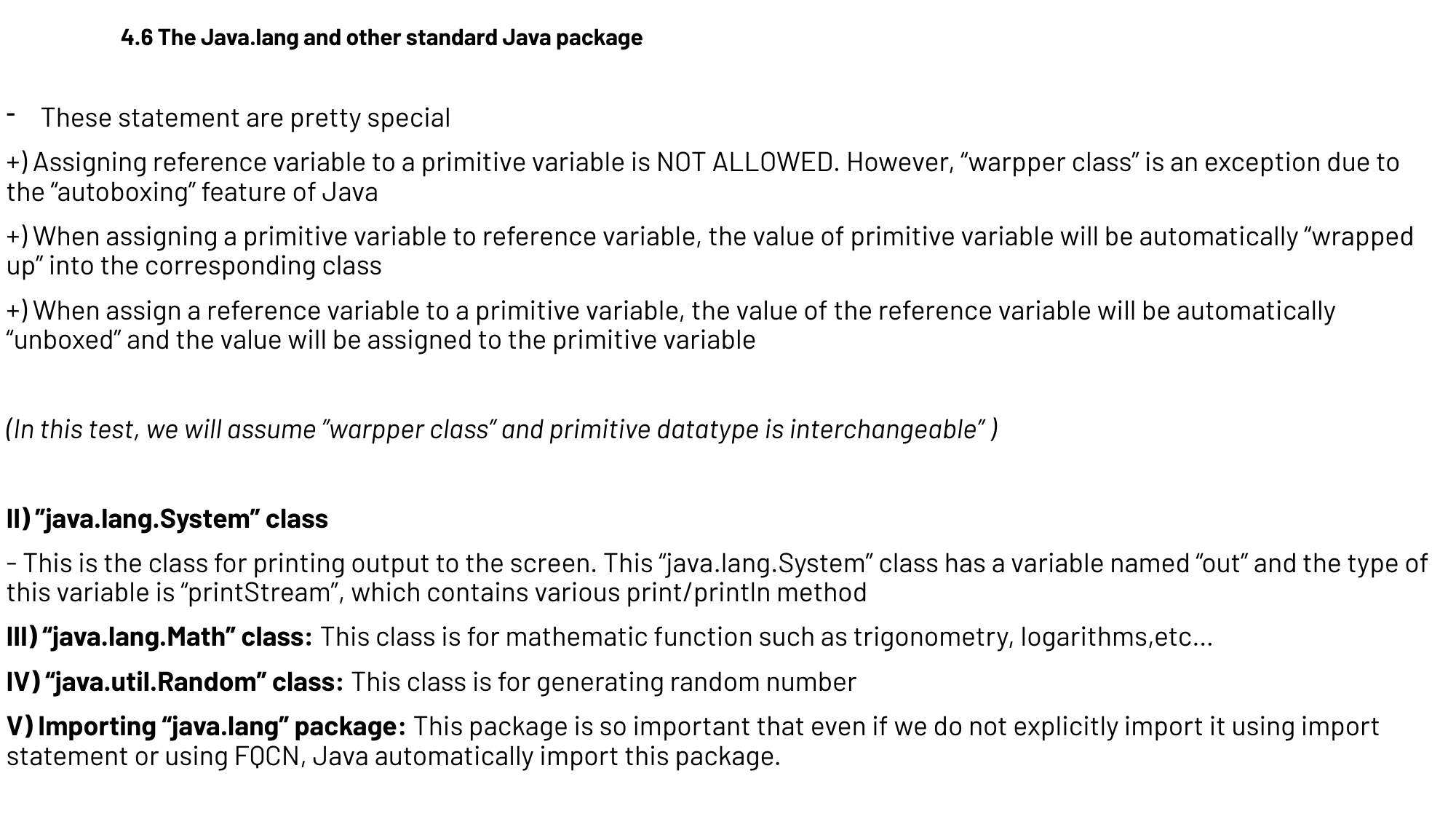

4.6 The Java.lang and other standard Java package
These statement are pretty special
+) Assigning reference variable to a primitive variable is NOT ALLOWED. However, “warpper class” is an exception due to the “autoboxing” feature of Java
+) When assigning a primitive variable to reference variable, the value of primitive variable will be automatically “wrapped up” into the corresponding class
+) When assign a reference variable to a primitive variable, the value of the reference variable will be automatically “unboxed” and the value will be assigned to the primitive variable

(In this test, we will assume ”warpper class” and primitive datatype is interchangeable” )

II) ”java.lang.System” class
- This is the class for printing output to the screen. This “java.lang.System” class has a variable named “out” and the type of this variable is “printStream”, which contains various print/println method
III) “java.lang.Math” class: This class is for mathematic function such as trigonometry, logarithms,etc…
IV) “java.util.Random” class: This class is for generating random number
V) Importing “java.lang” package: This package is so important that even if we do not explicitly import it using import statement or using FQCN, Java automatically import this package.